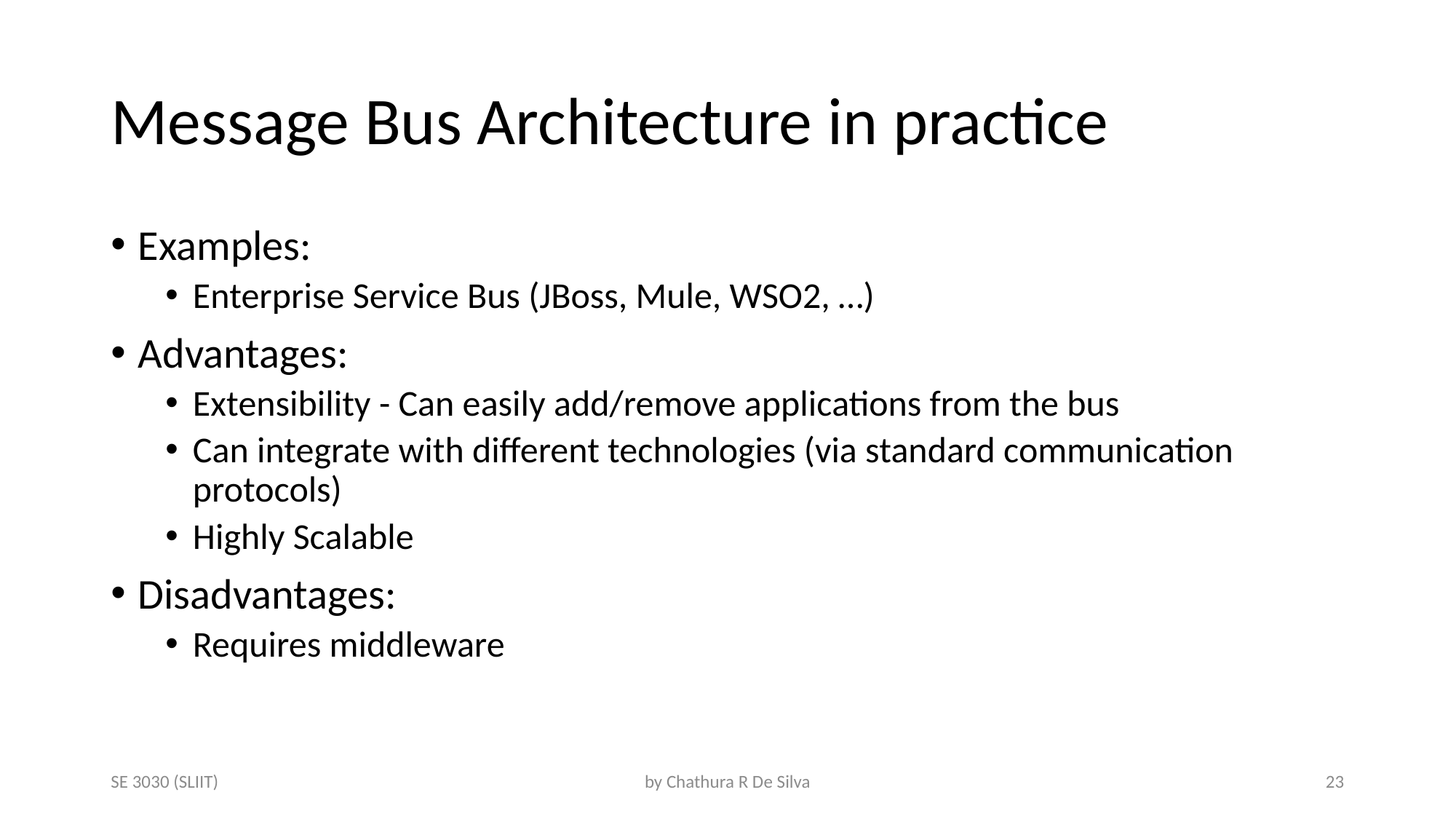

# Message Bus Architecture in practice
Examples:
Enterprise Service Bus (JBoss, Mule, WSO2, …)
Advantages:
Extensibility - Can easily add/remove applications from the bus
Can integrate with different technologies (via standard communication protocols)
Highly Scalable
Disadvantages:
Requires middleware

SE 3030 (SLIIT)
by Chathura R De Silva
23